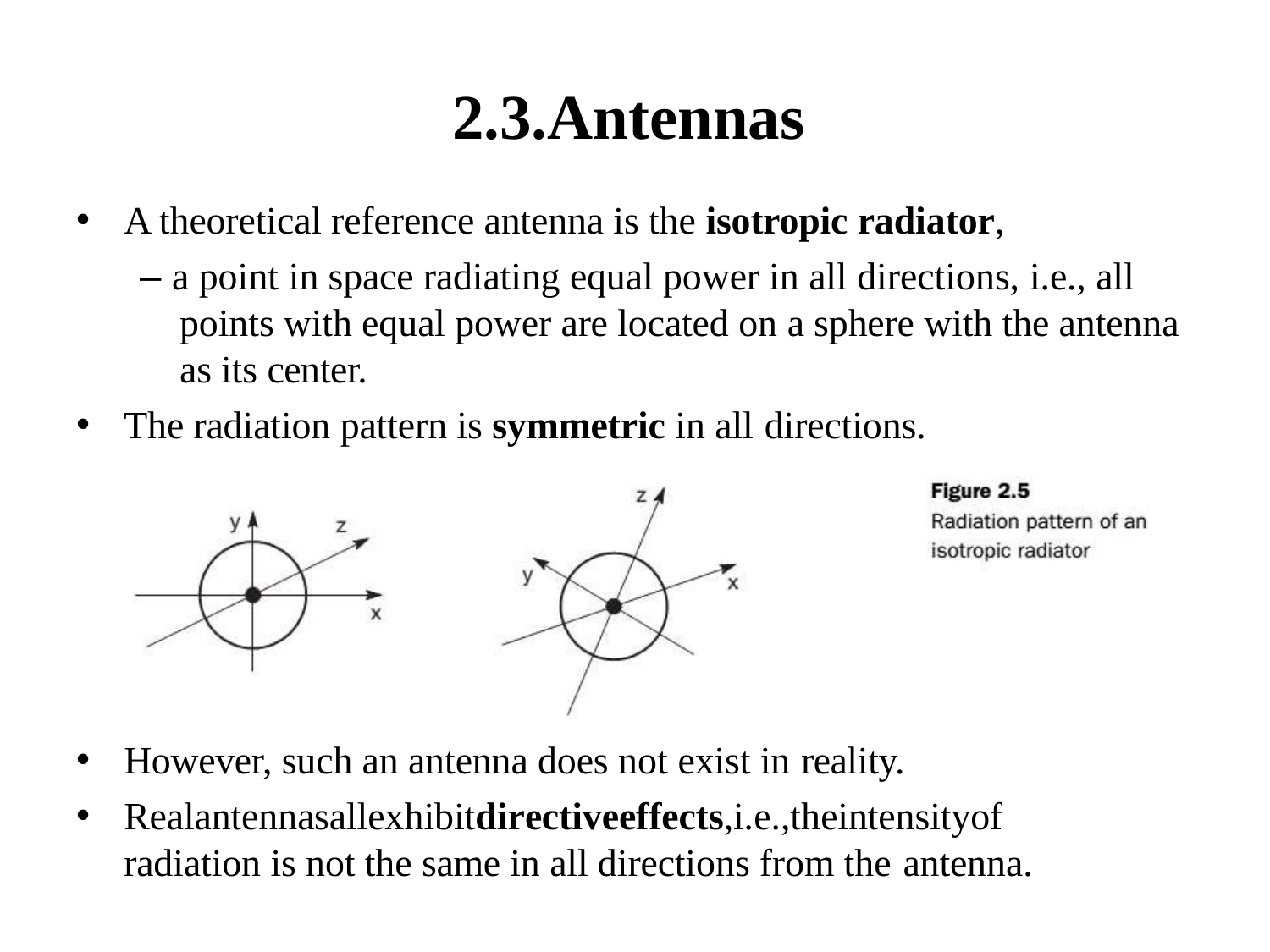

# 2.3.Antennas
A theoretical reference antenna is the isotropic radiator,
– a point in space radiating equal power in all directions, i.e., all  points with equal power are located on a sphere with the antenna  as its center.
The radiation pattern is symmetric in all directions.

However, such an antenna does not exist in reality.
Realantennasallexhibitdirectiveeffects,i.e.,theintensityof
radiation is not the same in all directions from the antenna.